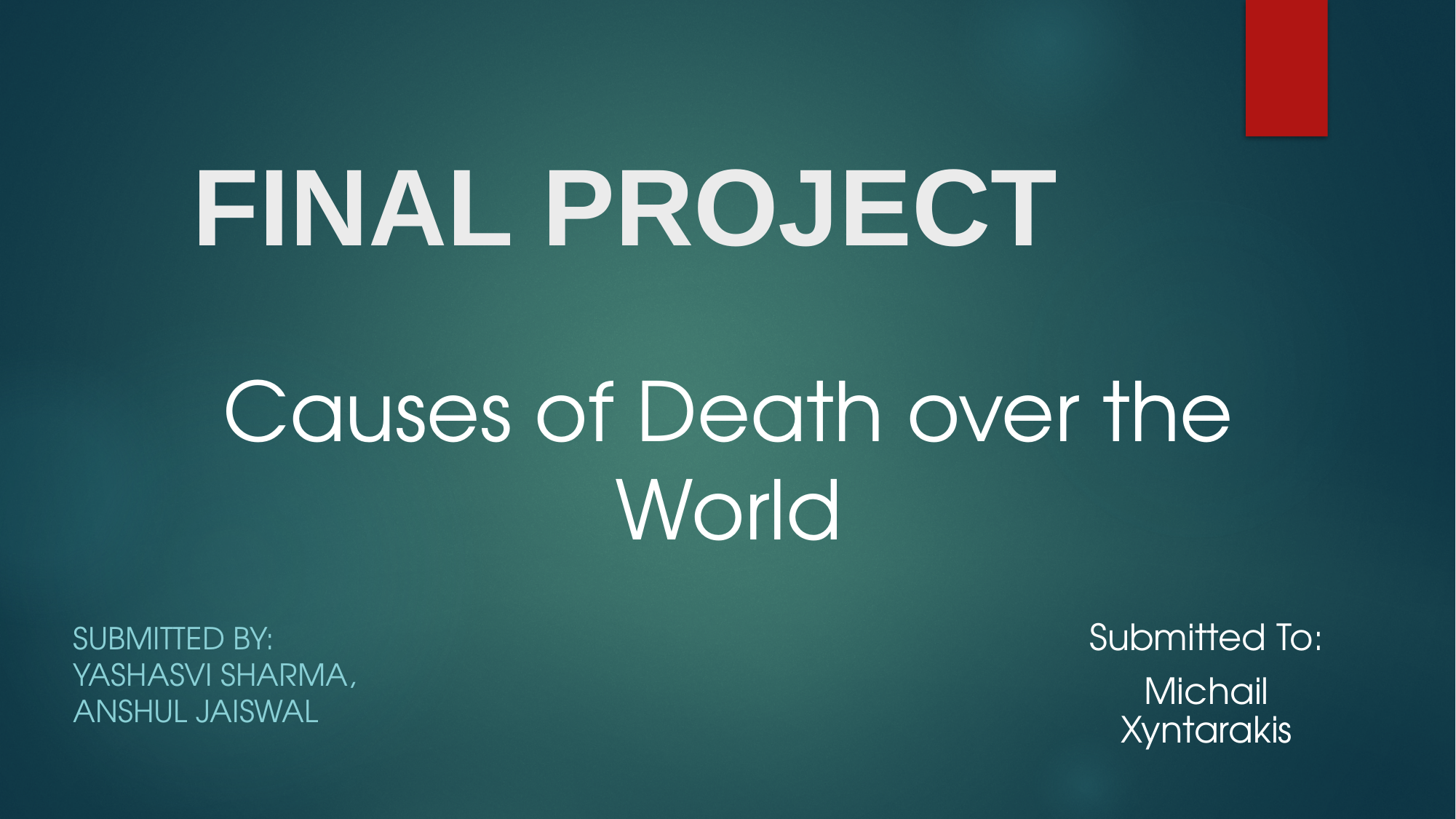

# FINAL PROJECT
Causes of Death over the World
Submitted To:
Michail Xyntarakis

Submitted By:  Yashasvi Sharma, Anshul Jaiswal